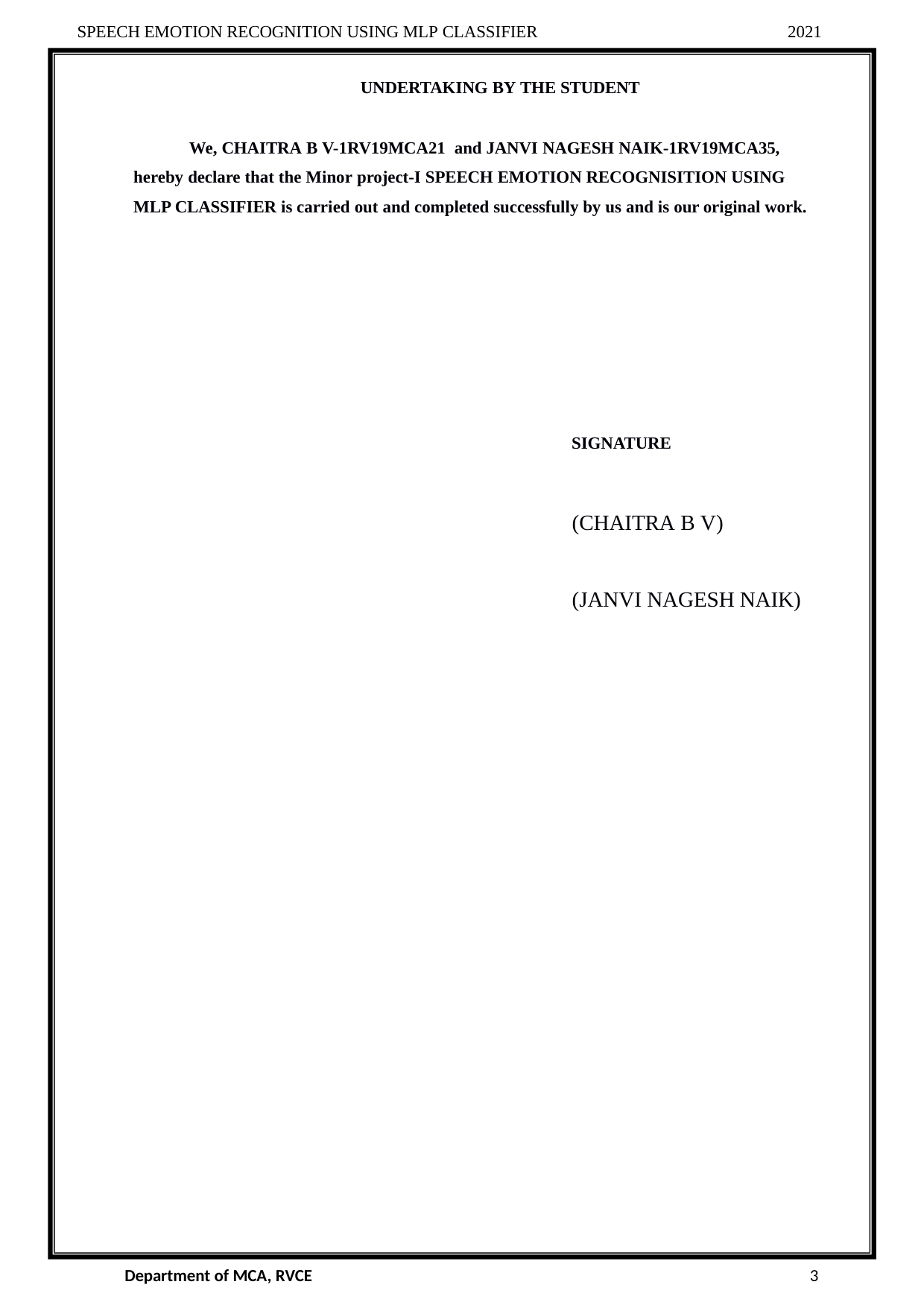

SPEECH EMOTION RECOGNITION USING MLP CLASSIFIER
2021

UNDERTAKING BY THE STUDENT

We, CHAITRA B V-1RV19MCA21 and JANVI NAGESH NAIK-1RV19MCA35,
hereby declare that the Minor project-I SPEECH EMOTION RECOGNISITION USING  MLP CLASSIFIER is carried out and completed successfully by us and is our original work.
SIGNATURE
(CHAITRA B V)

(JANVI NAGESH NAIK)
Department of MCA, RVCE
3